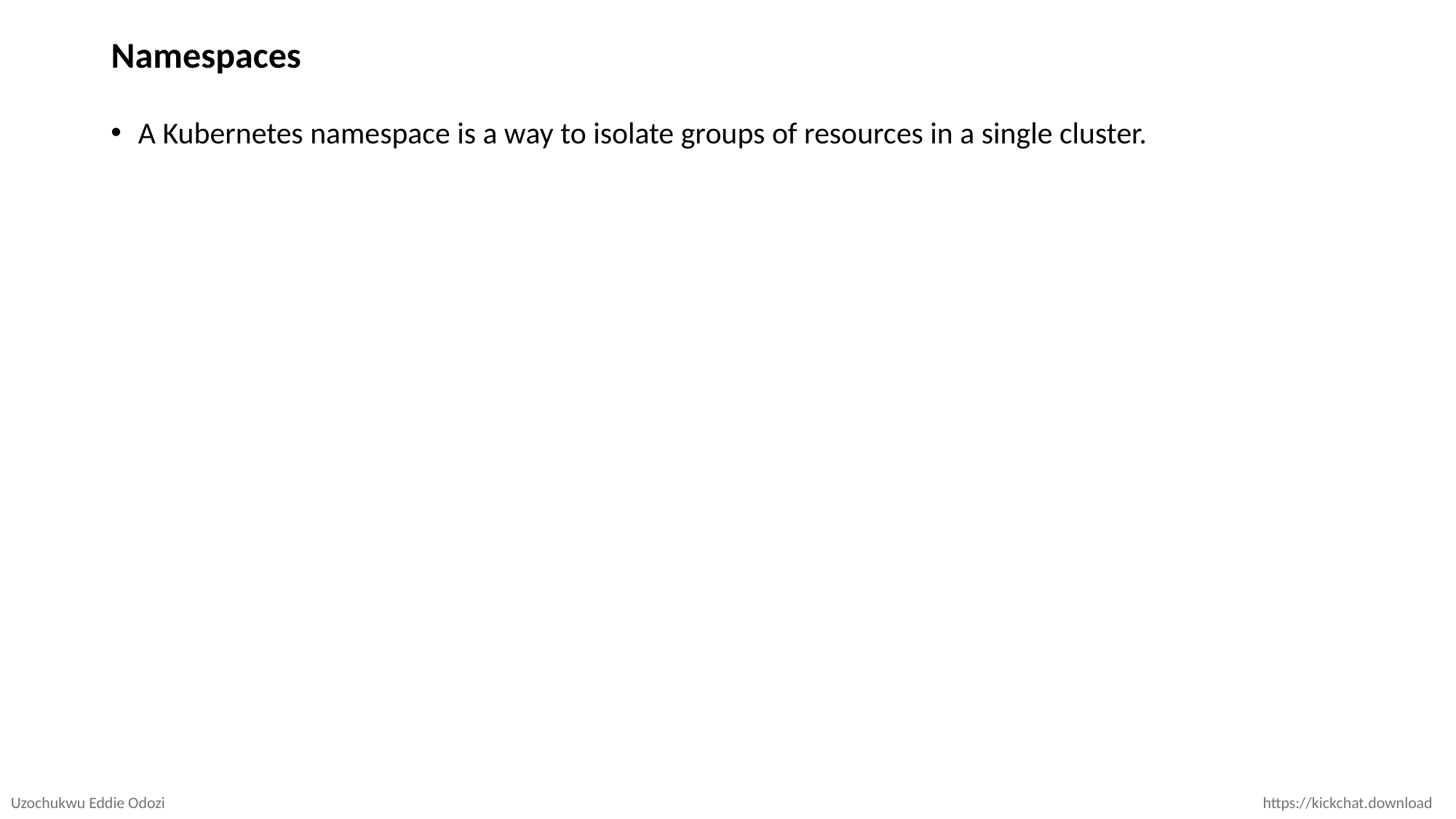

# Namespaces
A Kubernetes namespace is a way to isolate groups of resources in a single cluster.
Uzochukwu Eddie Odozi
https://kickchat.download